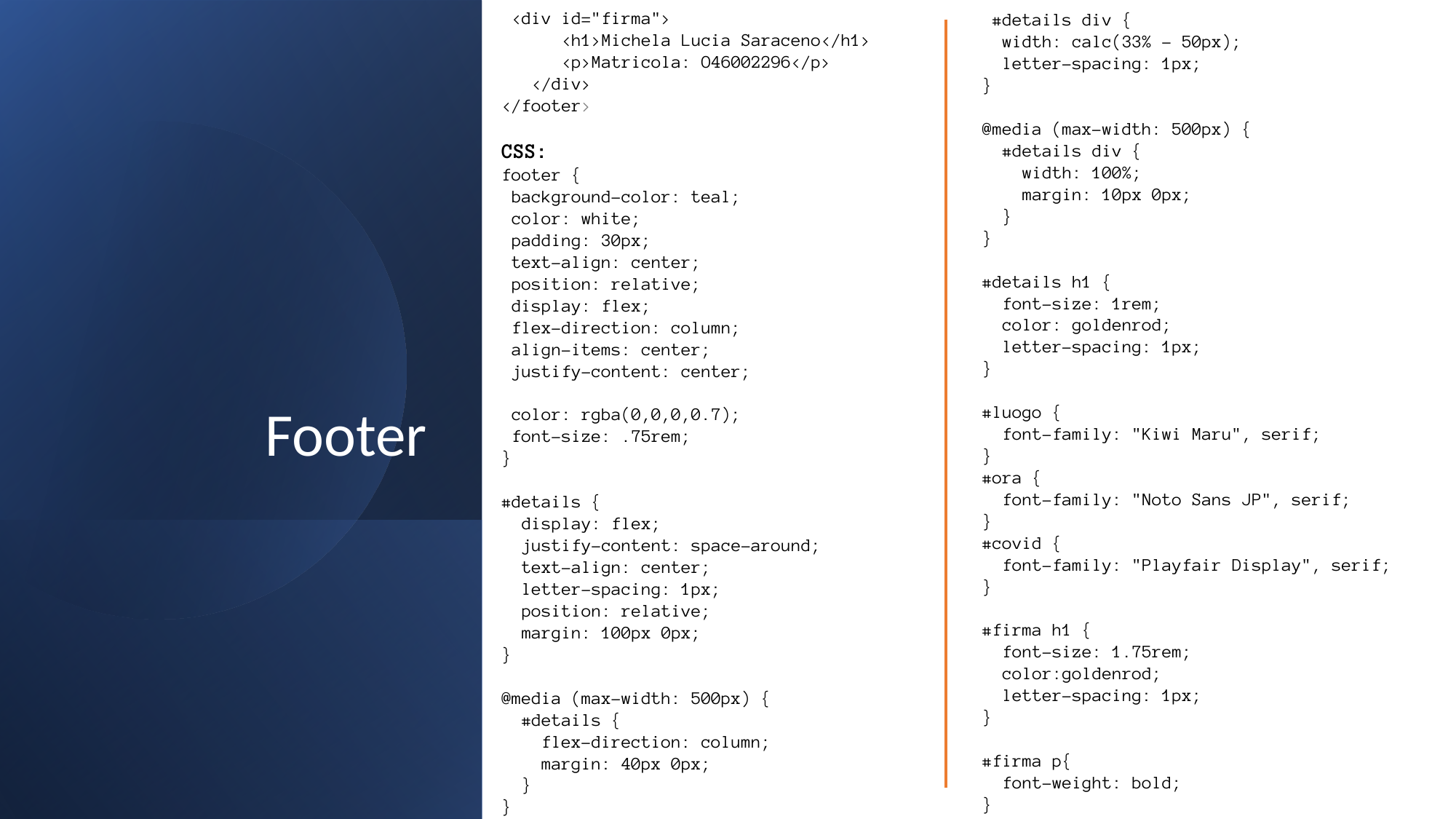

<div id="firma">
      <h1>Michela Lucia Saraceno</h1>
      <p>Matricola: O46002296</p>
   </div>
</footer>
CSS:
footer {
 background-color: teal;
 color: white;
 padding: 30px;
 text-align: center;
 position: relative;
 display: flex;
 flex-direction: column;
 align-items: center;
 justify-content: center;
 color: rgba(0,0,0,0.7);
 font-size: .75rem;
}
#details {
  display: flex;
  justify-content: space-around;
  text-align: center;
  letter-spacing: 1px;
  position: relative;
  margin: 100px 0px;
}
@media (max-width: 500px) {
  #details {
    flex-direction: column;
    margin: 40px 0px;
  }
}

 #details div {
  width: calc(33% - 50px);
  letter-spacing: 1px;
}
@media (max-width: 500px) {
  #details div {
    width: 100%;
    margin: 10px 0px;
  }
}
#details h1 {
  font-size: 1rem;
  color: goldenrod;
  letter-spacing: 1px;
}
#luogo {
  font-family: "Kiwi Maru", serif;
}
#ora {
  font-family: "Noto Sans JP", serif;
}
#covid {
  font-family: "Playfair Display", serif;
}
#firma h1 {
  font-size: 1.75rem;
  color:goldenrod;
  letter-spacing: 1px;
}
#firma p{
  font-weight: bold;
}

# Footer